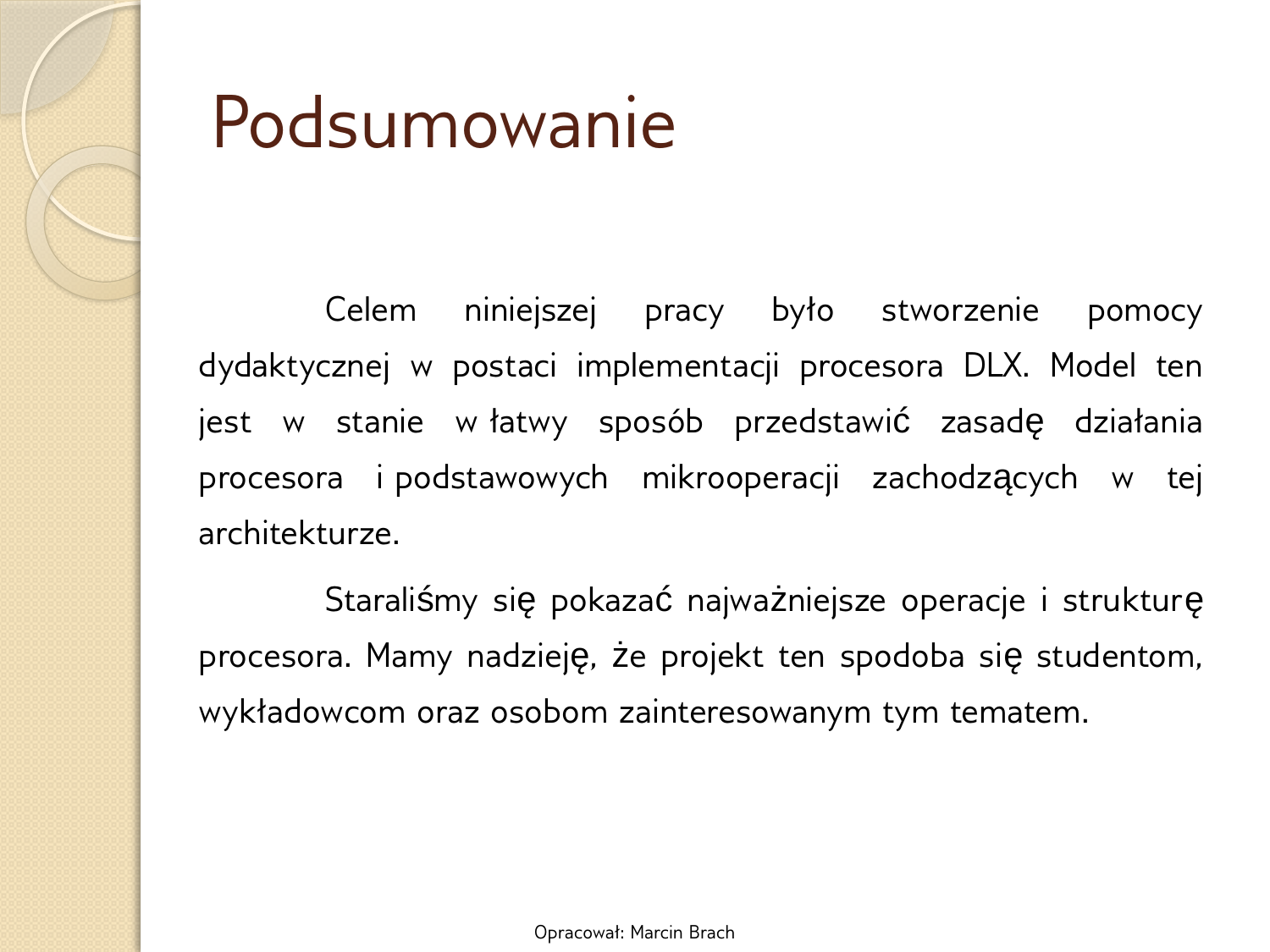

# Podsumowanie
	Celem niniejszej pracy było stworzenie pomocy dydaktycznej w postaci implementacji procesora DLX. Model ten jest w stanie w łatwy sposób przedstawić zasadę działania procesora i podstawowych mikrooperacji zachodzących w tej architekturze.
	Staraliśmy się pokazać najważniejsze operacje i strukturę procesora. Mamy nadzieję, że projekt ten spodoba się studentom, wykładowcom oraz osobom zainteresowanym tym tematem.
Opracował: Marcin Brach